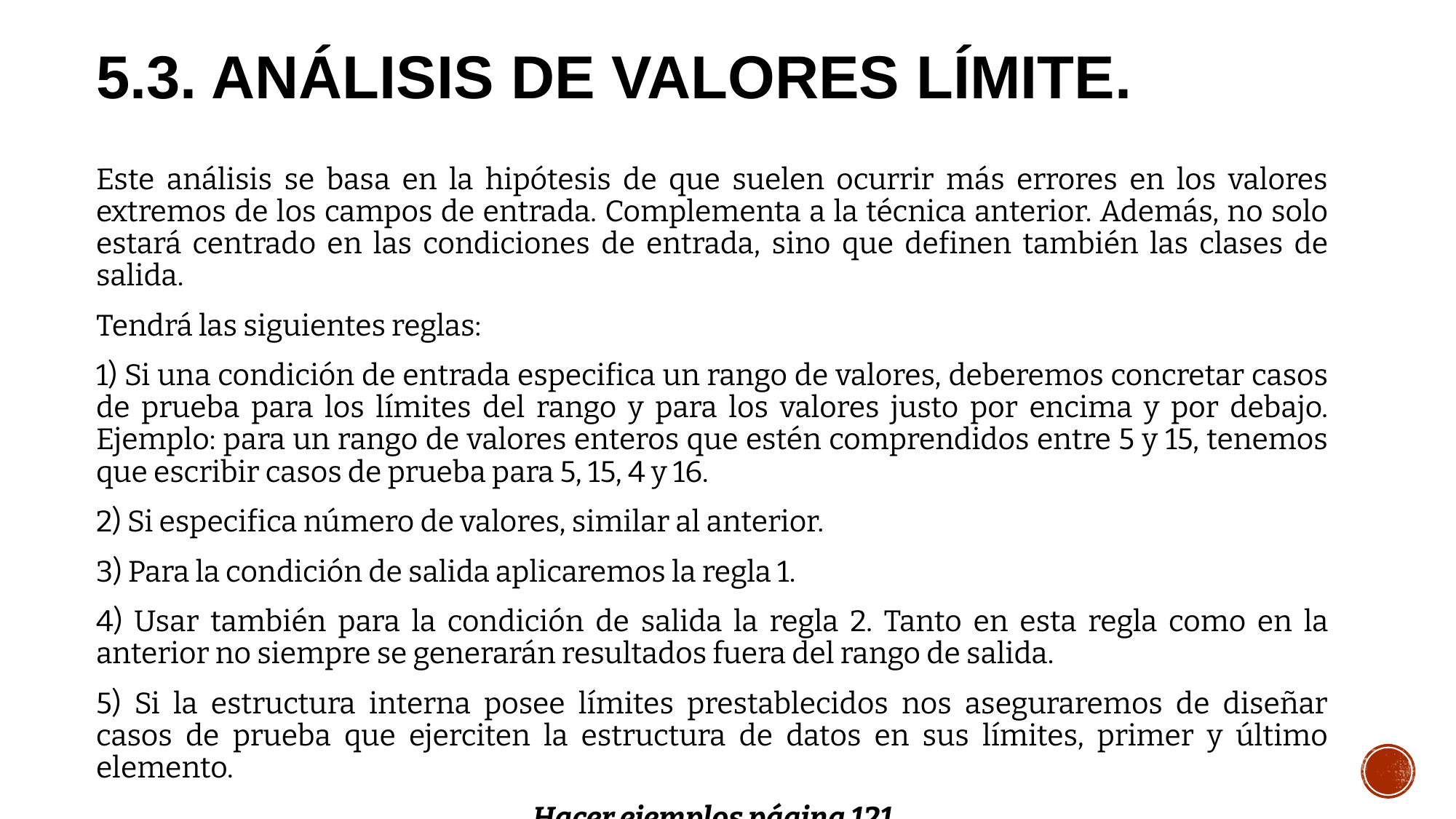

# 5.3. Análisis de valores límite.
Este análisis se basa en la hipótesis de que suelen ocurrir más errores en los valores extremos de los campos de entrada. Complementa a la técnica anterior. Además, no solo estará centrado en las condiciones de entrada, sino que definen también las clases de salida.
Tendrá las siguientes reglas:
1) Si una condición de entrada especifica un rango de valores, deberemos concretar casos de prueba para los límites del rango y para los valores justo por encima y por debajo. Ejemplo: para un rango de valores enteros que estén comprendidos entre 5 y 15, tenemos que escribir casos de prueba para 5, 15, 4 y 16.
2) Si especifica número de valores, similar al anterior.
3) Para la condición de salida aplicaremos la regla 1.
4) Usar también para la condición de salida la regla 2. Tanto en esta regla como en la anterior no siempre se generarán resultados fuera del rango de salida.
5) Si la estructura interna posee límites prestablecidos nos aseguraremos de diseñar casos de prueba que ejerciten la estructura de datos en sus límites, primer y último elemento.
Hacer ejemplos página 121